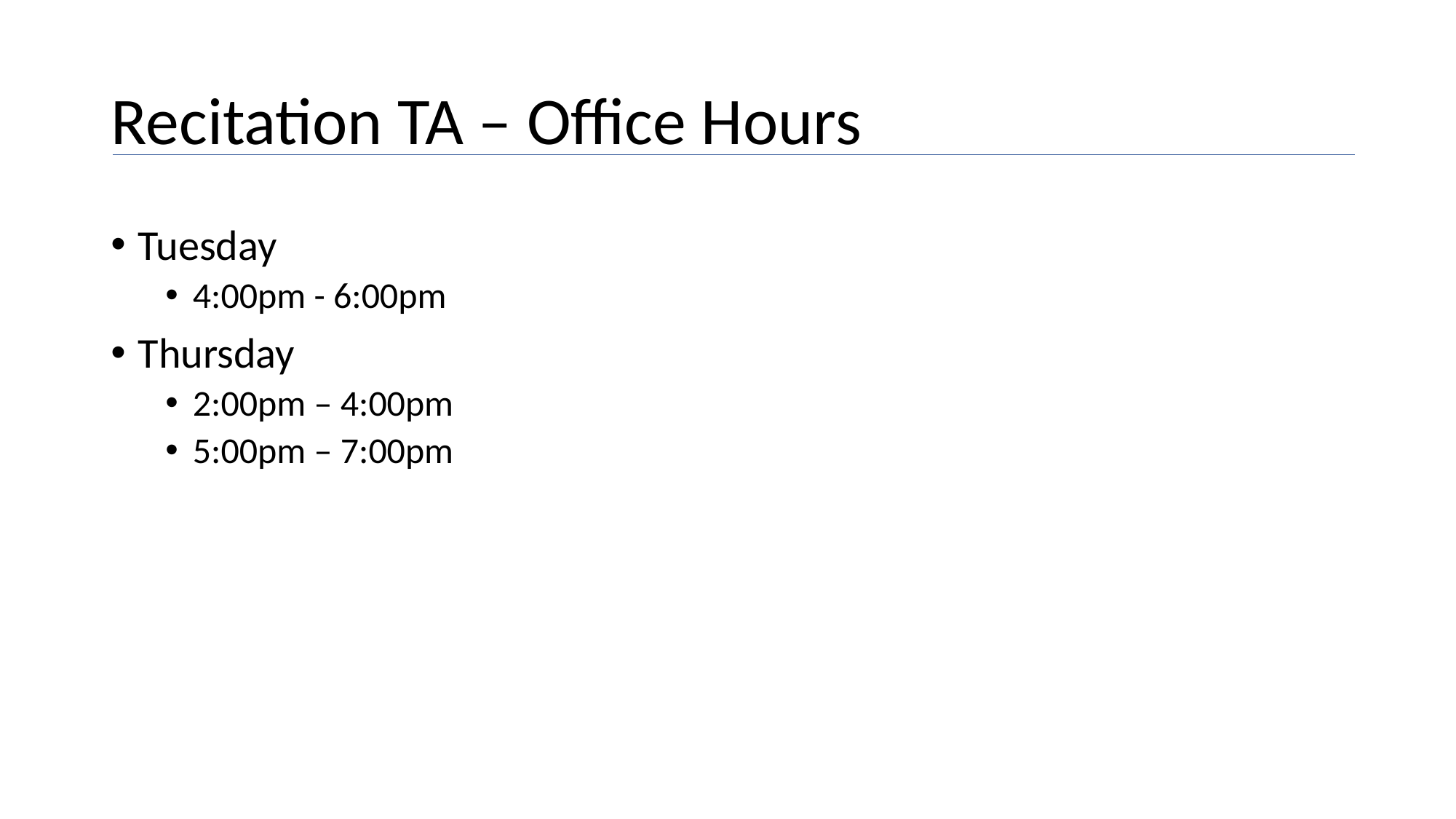

# Recitation TA – Office Hours
Tuesday
4:00pm - 6:00pm
Thursday
2:00pm – 4:00pm
5:00pm – 7:00pm